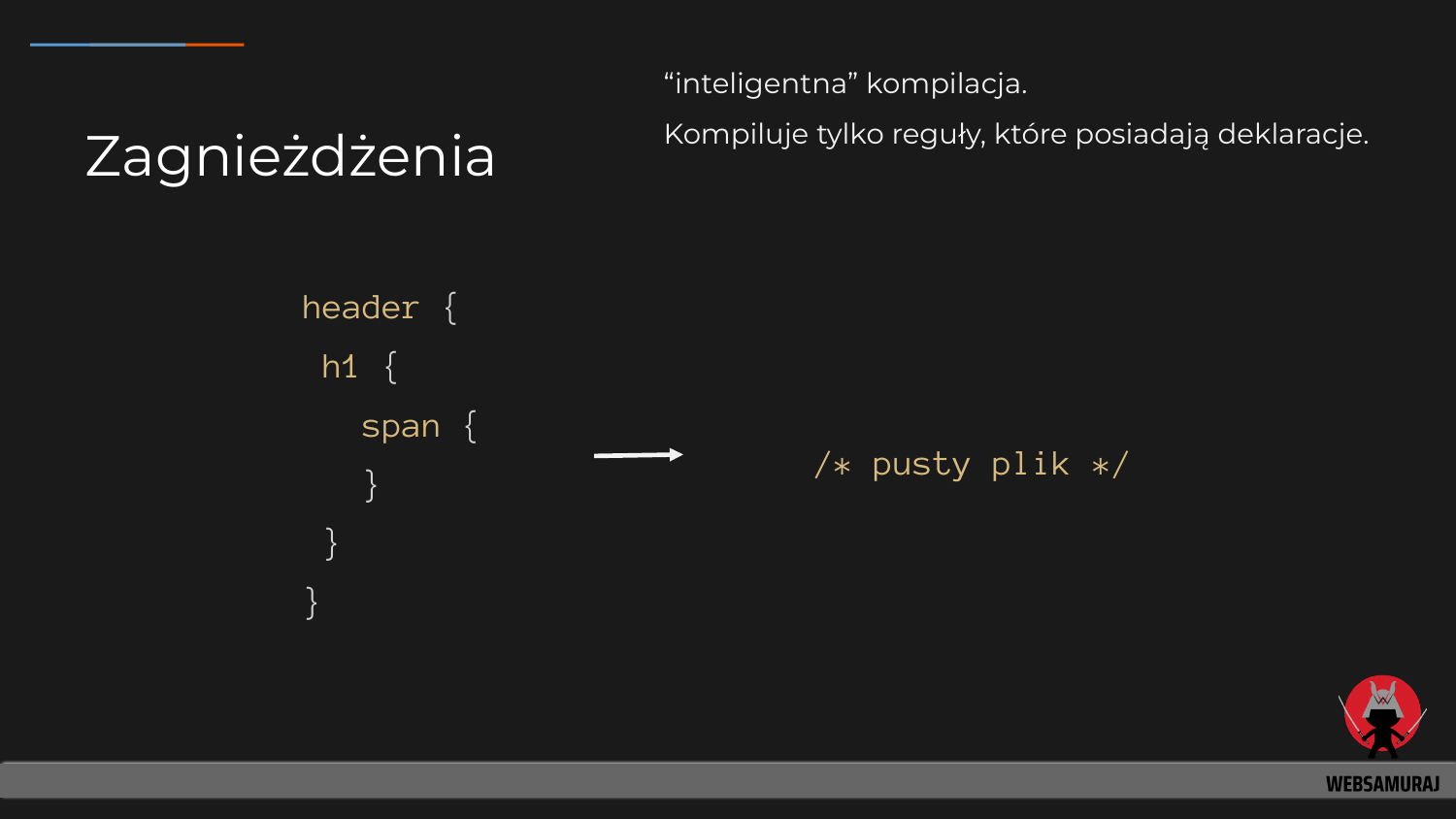

“inteligentna” kompilacja.
Kompiluje tylko reguły, które posiadają deklaracje.

# Zagnieżdżenia
header {
 h1 {
   span {
   }
 }
}
/* pusty plik */